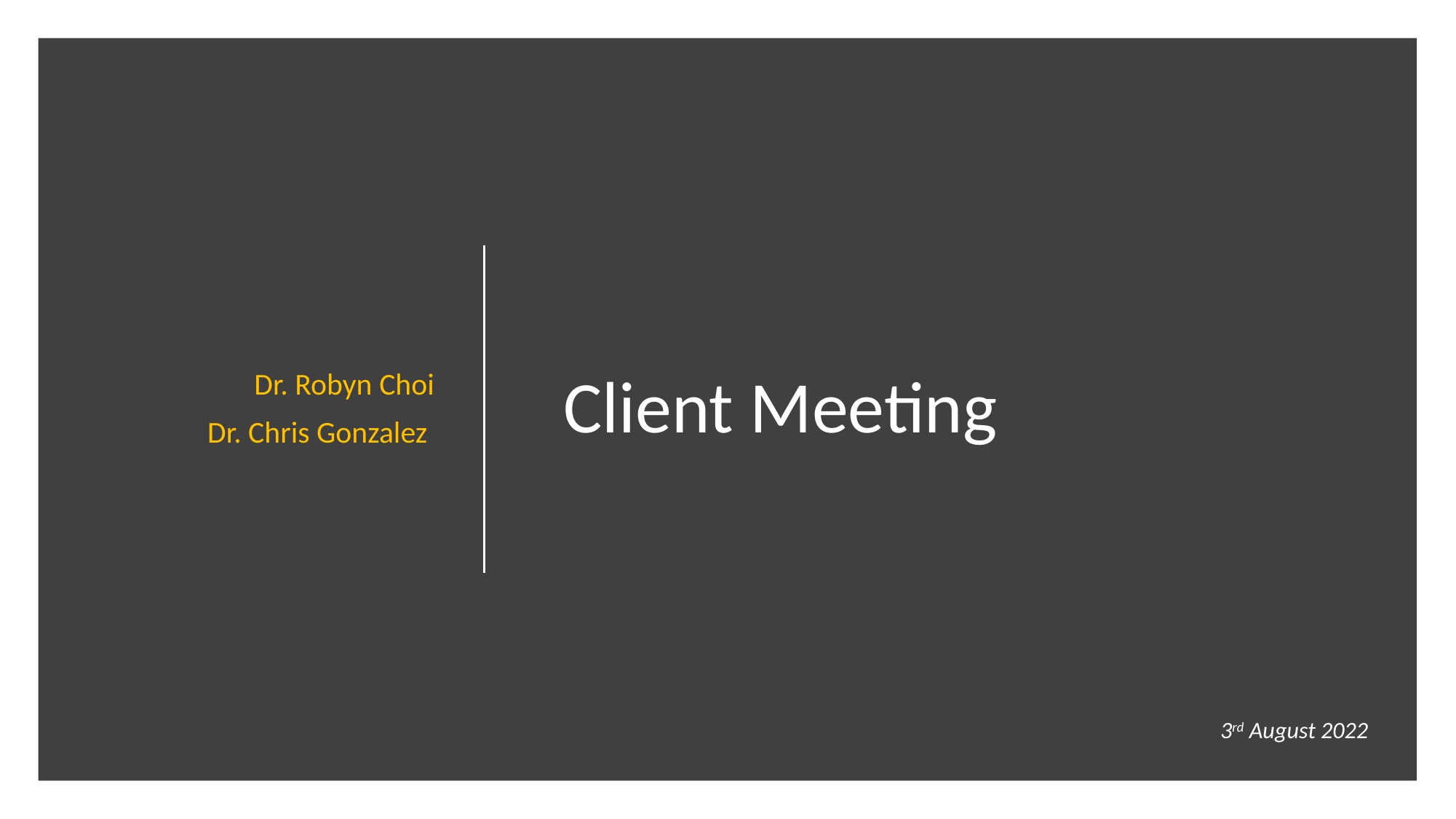

Dr. Robyn Choi
Dr. Chris Gonzalez
# Client Meeting
3rd August 2022